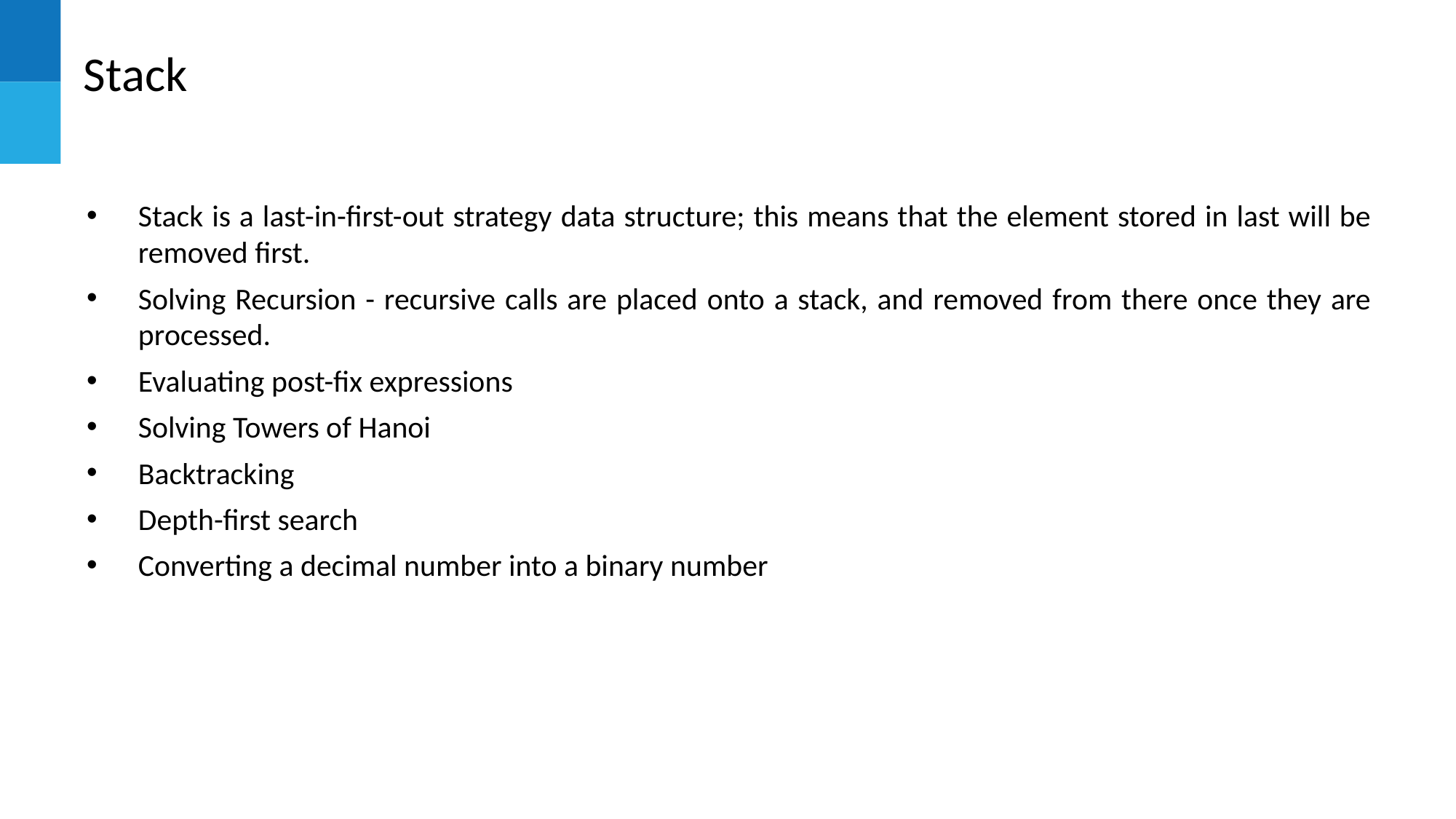

# Stack
Stack is a last-in-first-out strategy data structure; this means that the element stored in last will be removed first.
Solving Recursion - recursive calls are placed onto a stack, and removed from there once they are processed.
Evaluating post-fix expressions
Solving Towers of Hanoi
Backtracking
Depth-first search
Converting a decimal number into a binary number